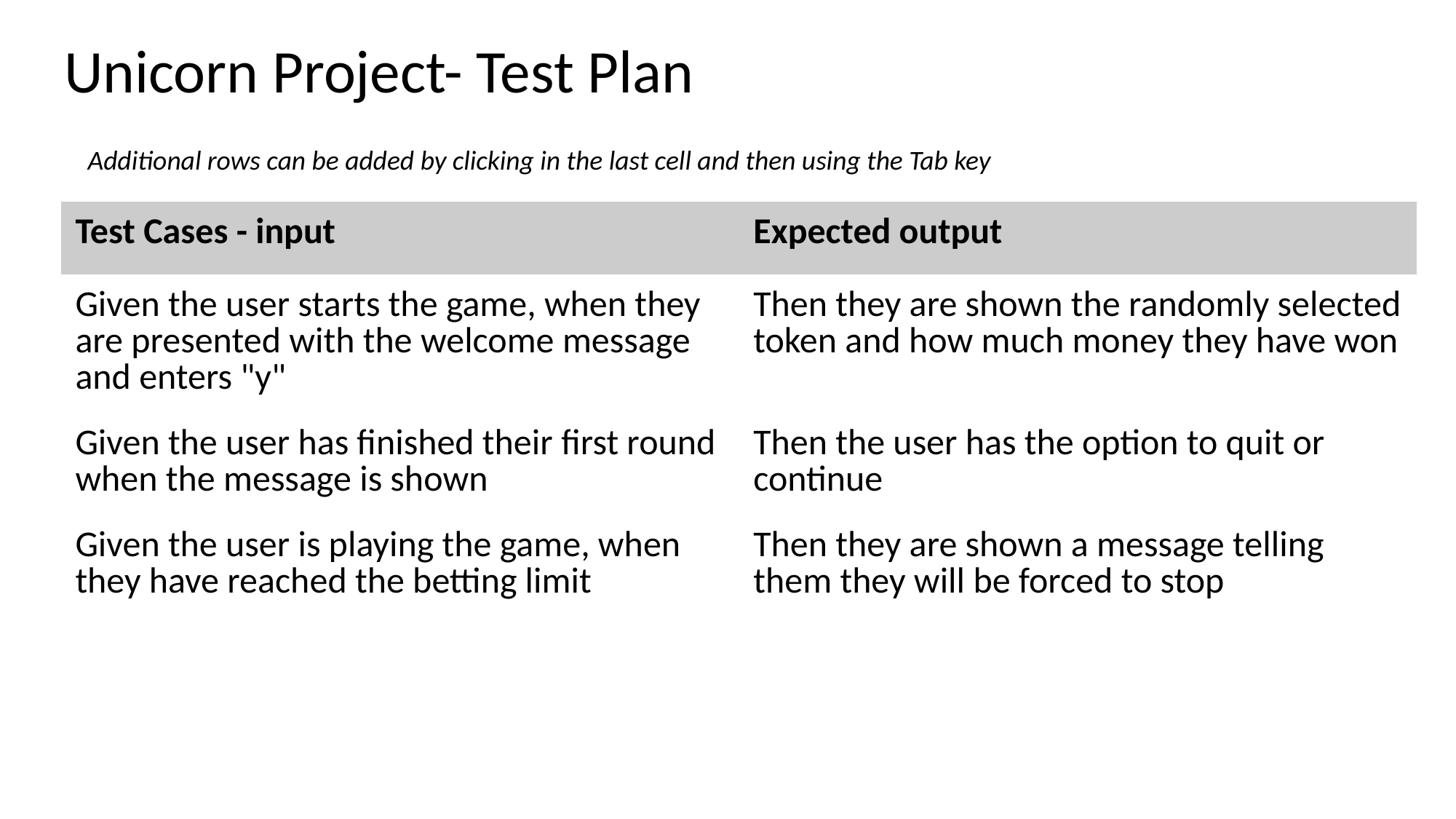

# Unicorn Project- Test Plan
Additional rows can be added by clicking in the last cell and then using the Tab key
| Test Cases - input | Expected output |
| --- | --- |
| Given the user starts the game, when they are presented with the welcome message and enters "y" | Then they are shown the randomly selected token and how much money they have won |
| Given the user has finished their first round when the message is shown | Then the user has the option to quit or continue |
| Given the user is playing the game, when they have reached the betting limit | Then they are shown a message telling them they will be forced to stop |
|  |  |
|  |  |